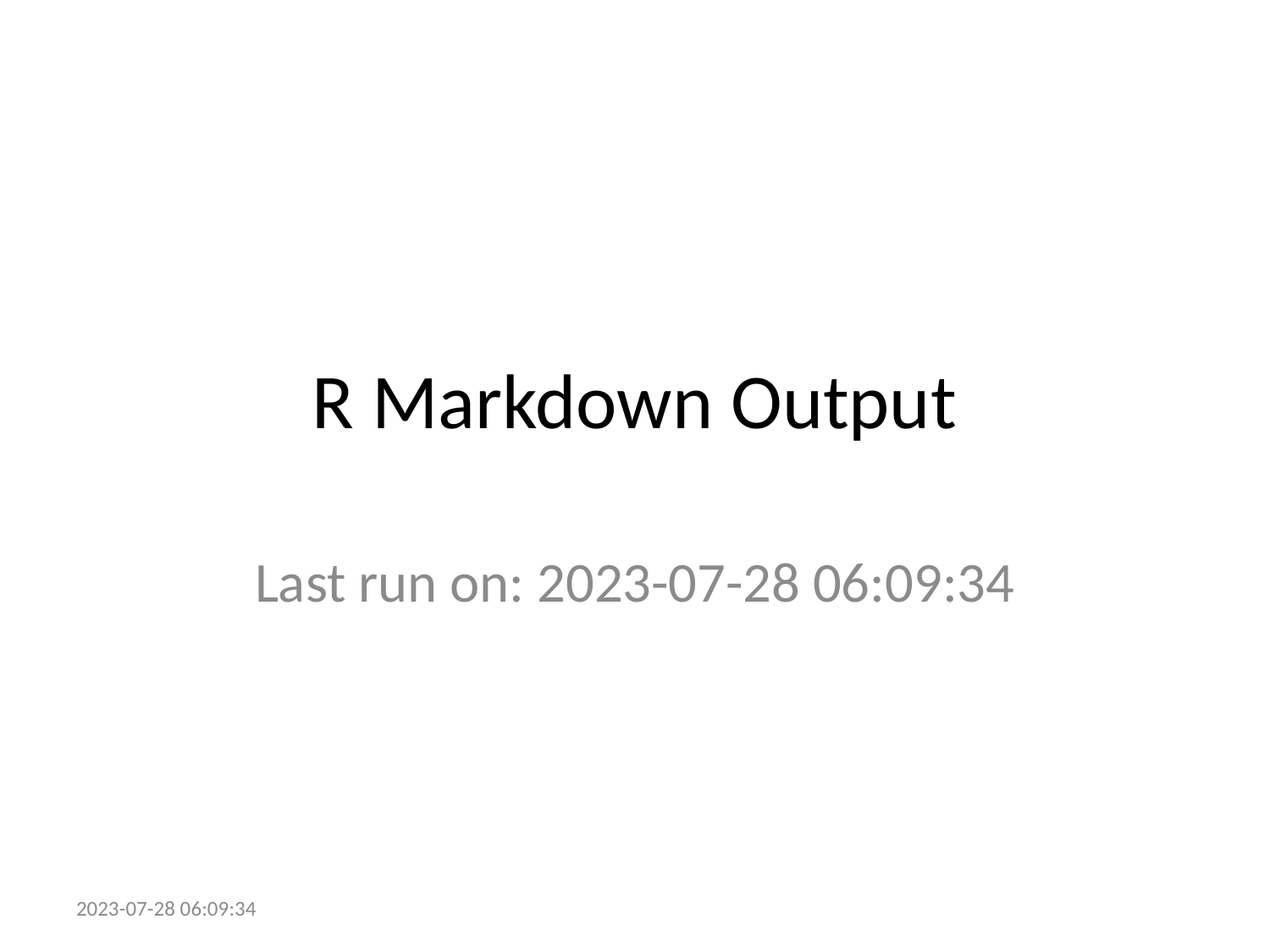

# R Markdown Output
Last run on: 2023-07-28 06:09:34
2023-07-28 06:09:34